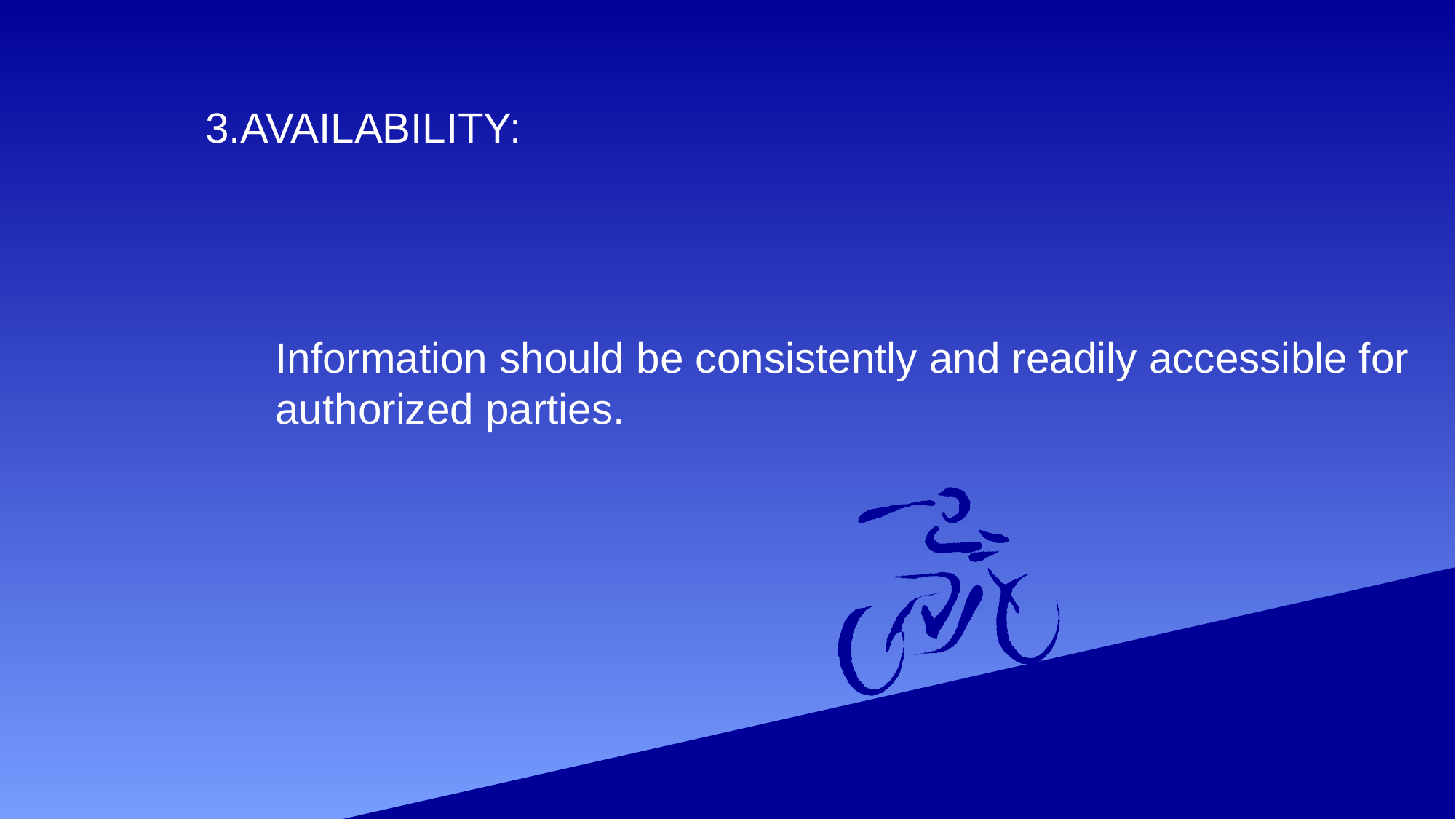

3.AVAILABILITY:

Information should be consistently and readily accessible for
authorized parties.